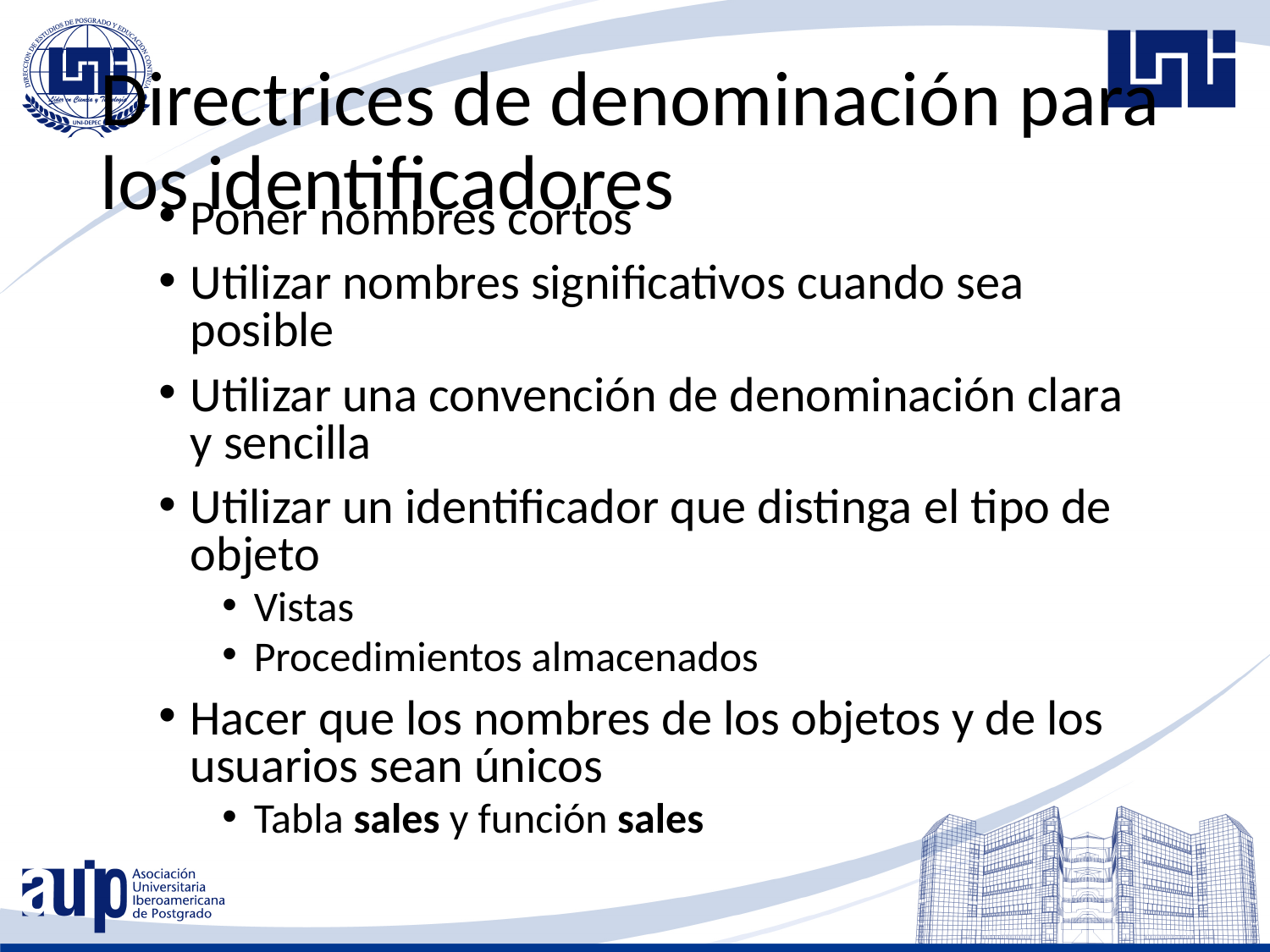

# Directrices de denominación para los identificadores
Poner nombres cortos
Utilizar nombres significativos cuando sea posible
Utilizar una convención de denominación clara y sencilla
Utilizar un identificador que distinga el tipo de objeto
Vistas
Procedimientos almacenados
Hacer que los nombres de los objetos y de los usuarios sean únicos
Tabla sales y función sales